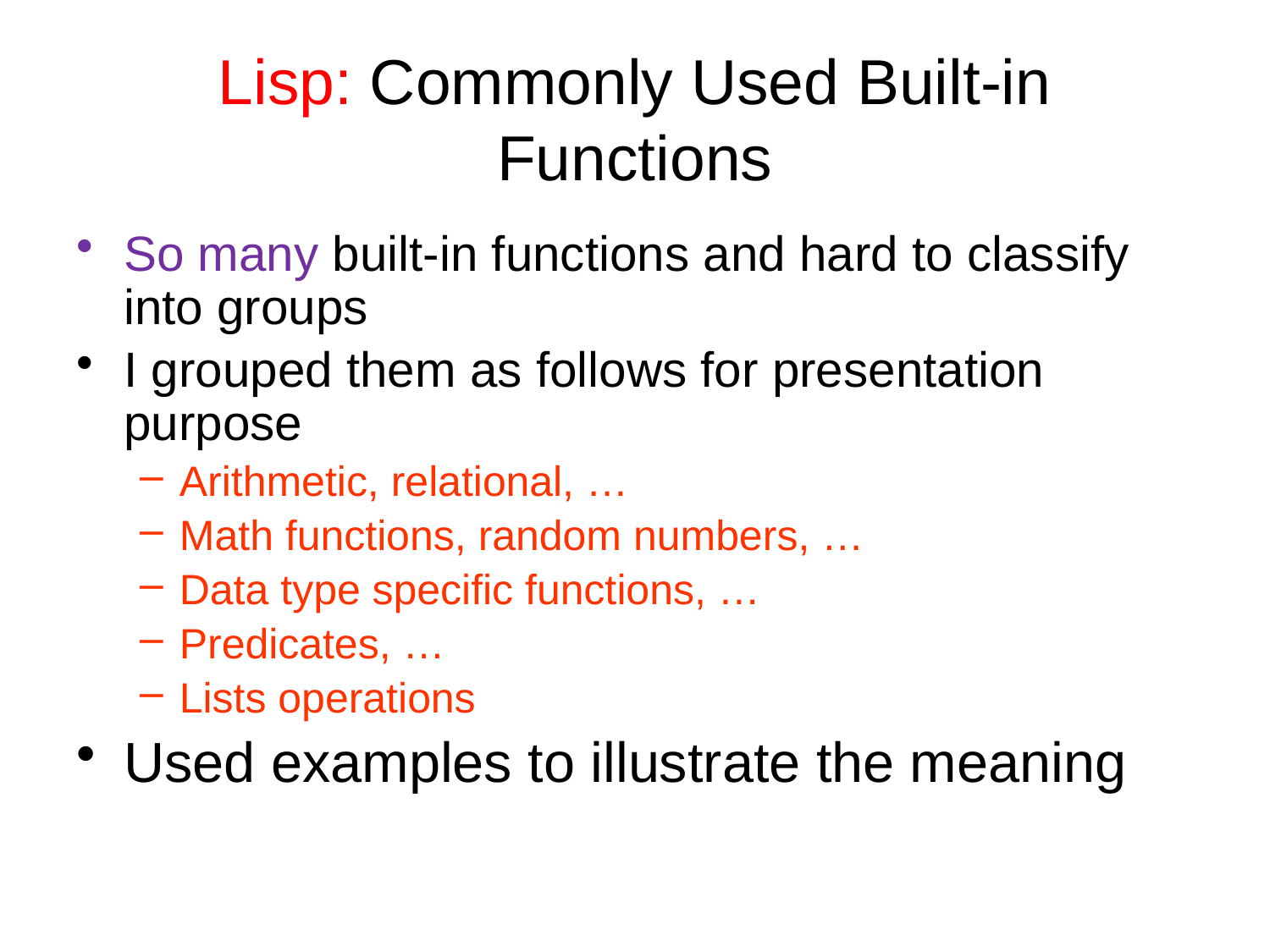

# Lisp: Commonly Used Built-in Functions
So many built-in functions and hard to classify into groups
I grouped them as follows for presentation purpose
Arithmetic, relational, …
Math functions, random numbers, …
Data type specific functions, …
Predicates, …
Lists operations
Used examples to illustrate the meaning